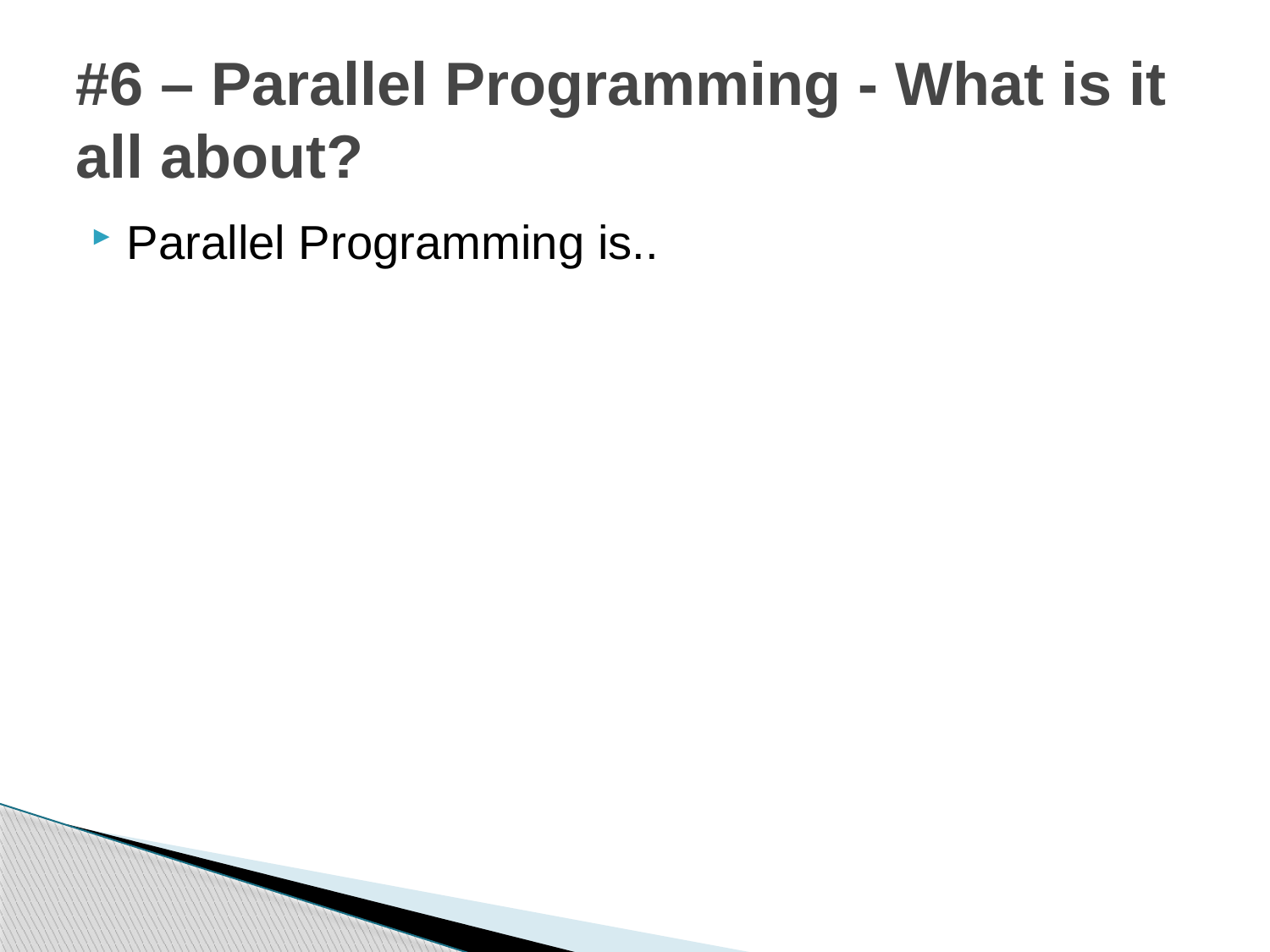

# #6 – Parallel Programming - What is it all about?
Parallel Programming is..